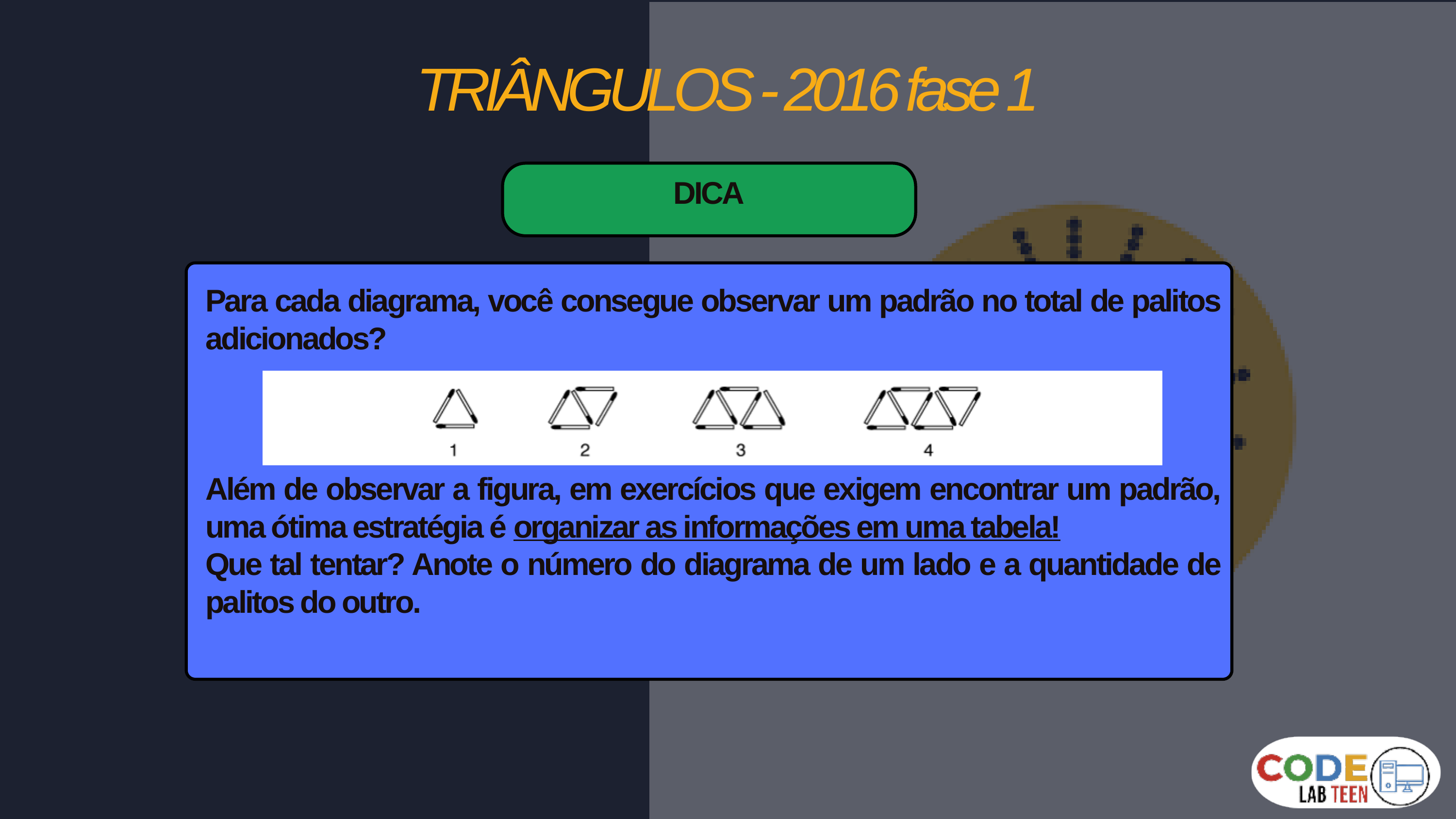

TRIÂNGULOS - 2016 fase 1

DICA

Para cada diagrama, você consegue observar um padrão no total de palitos adicionados?

Além de observar a figura, em exercícios que exigem encontrar um padrão, uma ótima estratégia é organizar as informações em uma tabela!
Que tal tentar? Anote o número do diagrama de um lado e a quantidade de palitos do outro.